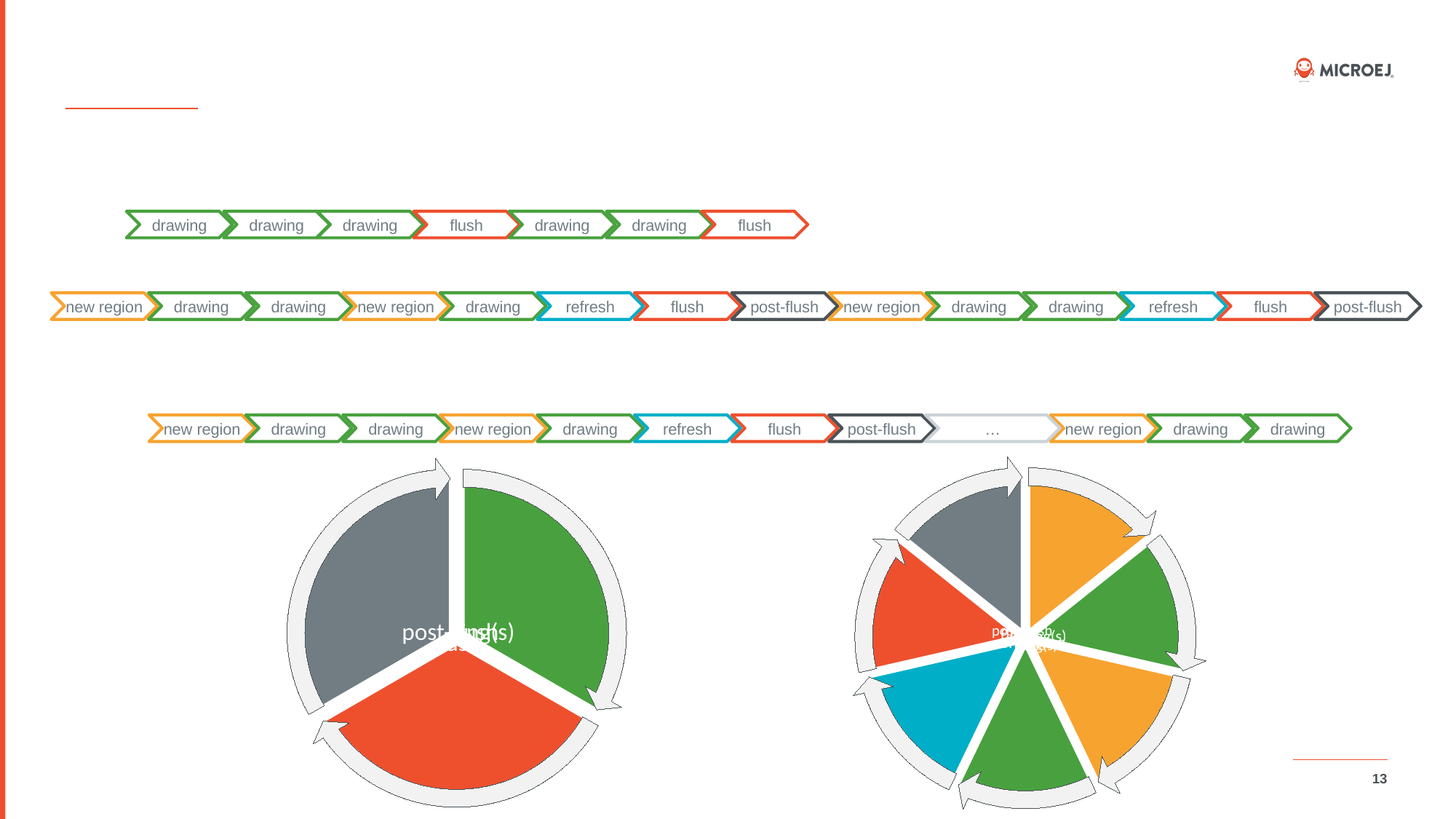

drawing
drawing
drawing
flush
drawing
drawing
flush
new region
drawing
drawing
new region
drawing
refresh
flush
post-flush
new region
drawing
drawing
refresh
flush
post-flush
new region
drawing
drawing
new region
drawing
refresh
flush
post-flush
…
new region
drawing
drawing
drawing(s)
flush
post-flush
new region
drawing(s)
new region
drawing(s)
refresh
flush
post-flush